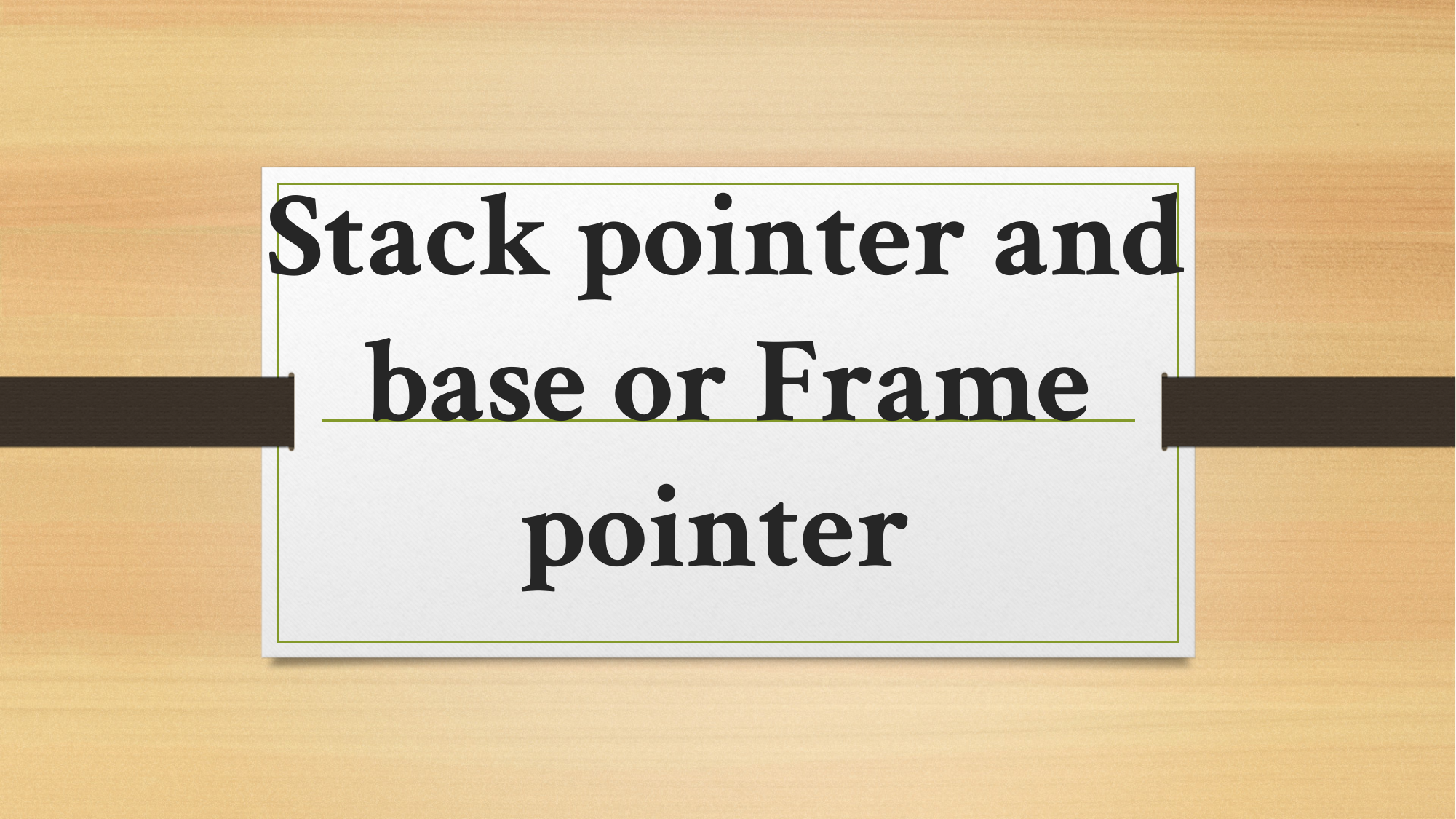

# Stack pointer and base or Frame pointer